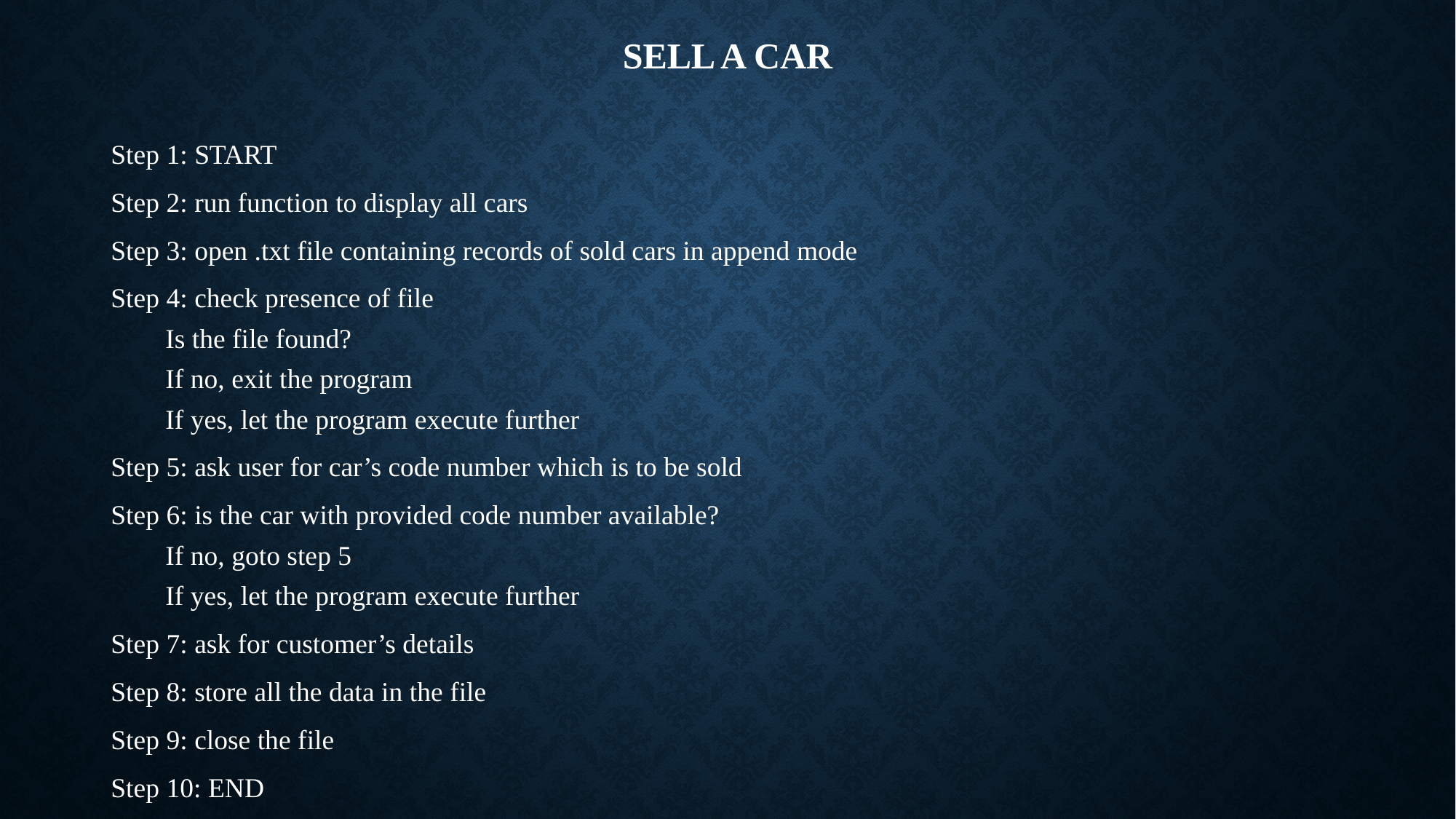

# Sell a car
Step 1: START
Step 2: run function to display all cars
Step 3: open .txt file containing records of sold cars in append mode
Step 4: check presence of file
Is the file found?
If no, exit the program
If yes, let the program execute further
Step 5: ask user for car’s code number which is to be sold
Step 6: is the car with provided code number available?
If no, goto step 5
If yes, let the program execute further
Step 7: ask for customer’s details
Step 8: store all the data in the file
Step 9: close the file
Step 10: END